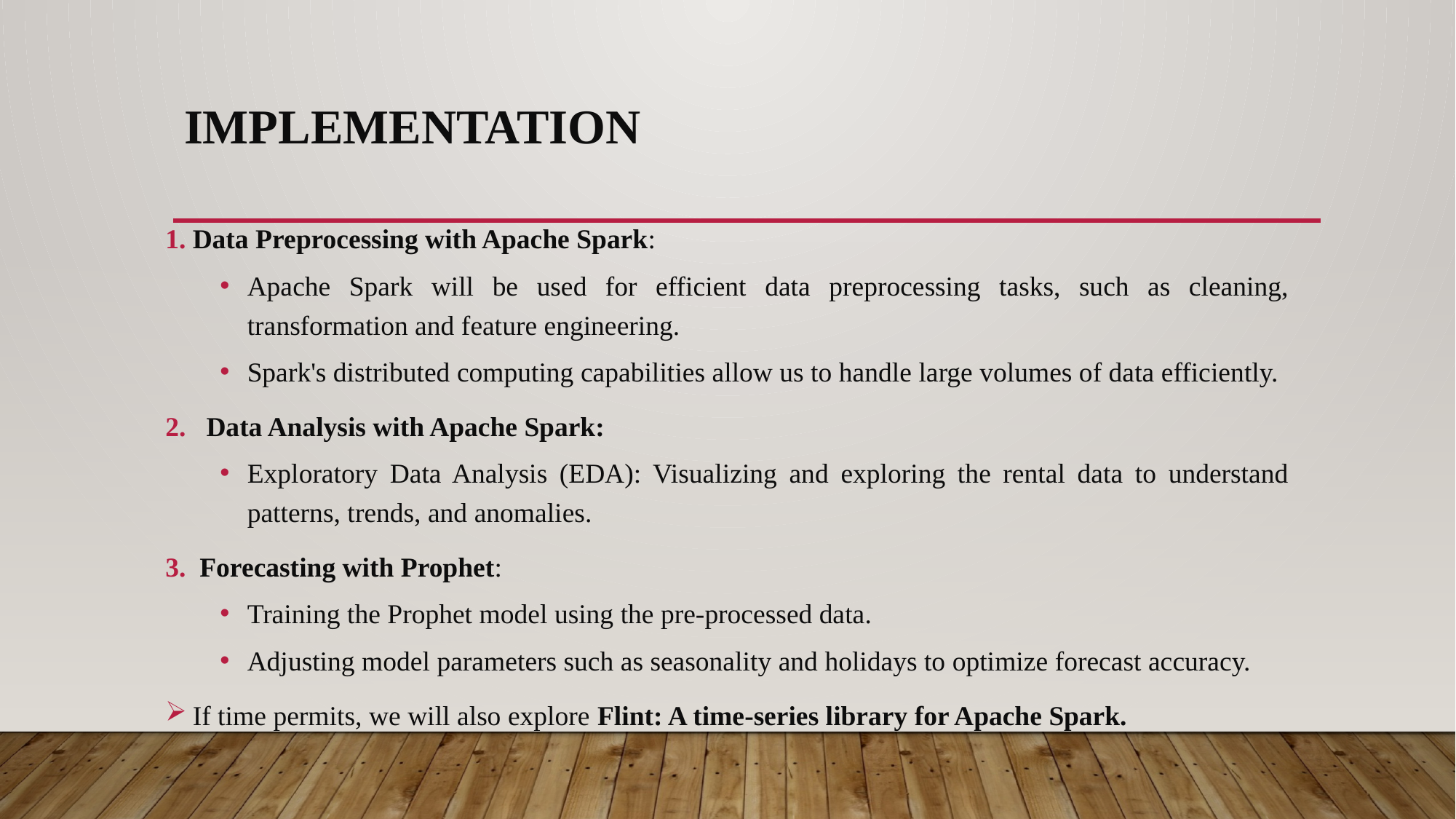

# Implementation
Data Preprocessing with Apache Spark:
Apache Spark will be used for efficient data preprocessing tasks, such as cleaning, transformation and feature engineering.
Spark's distributed computing capabilities allow us to handle large volumes of data efficiently.
Data Analysis with Apache Spark:
Exploratory Data Analysis (EDA): Visualizing and exploring the rental data to understand patterns, trends, and anomalies.
 Forecasting with Prophet:
Training the Prophet model using the pre-processed data.
Adjusting model parameters such as seasonality and holidays to optimize forecast accuracy.
If time permits, we will also explore Flint: A time-series library for Apache Spark.